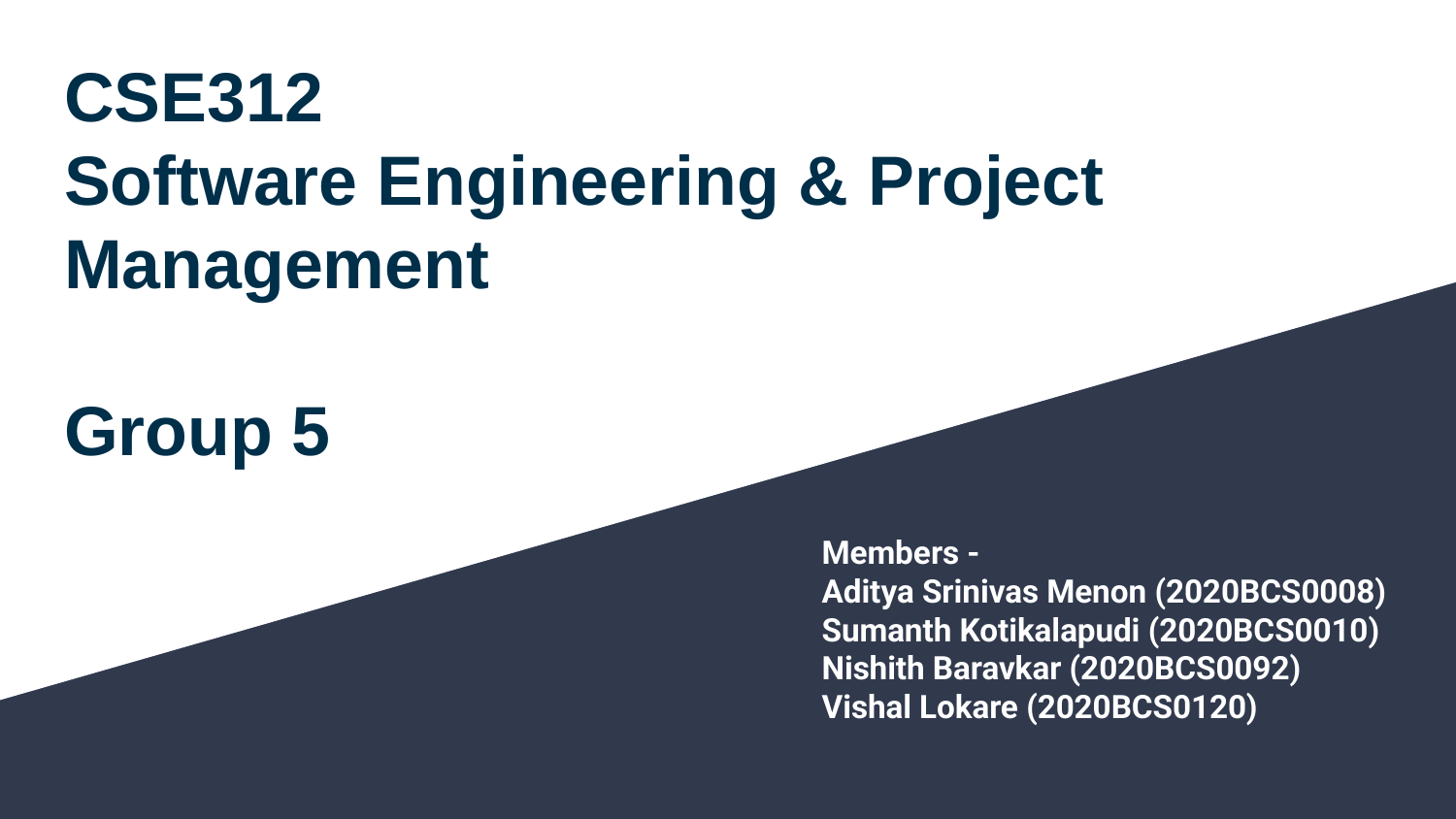

# CSE312
Software Engineering & Project Management
Group 5
Members -
Aditya Srinivas Menon (2020BCS0008)
Sumanth Kotikalapudi (2020BCS0010)
Nishith Baravkar (2020BCS0092)
Vishal Lokare (2020BCS0120)